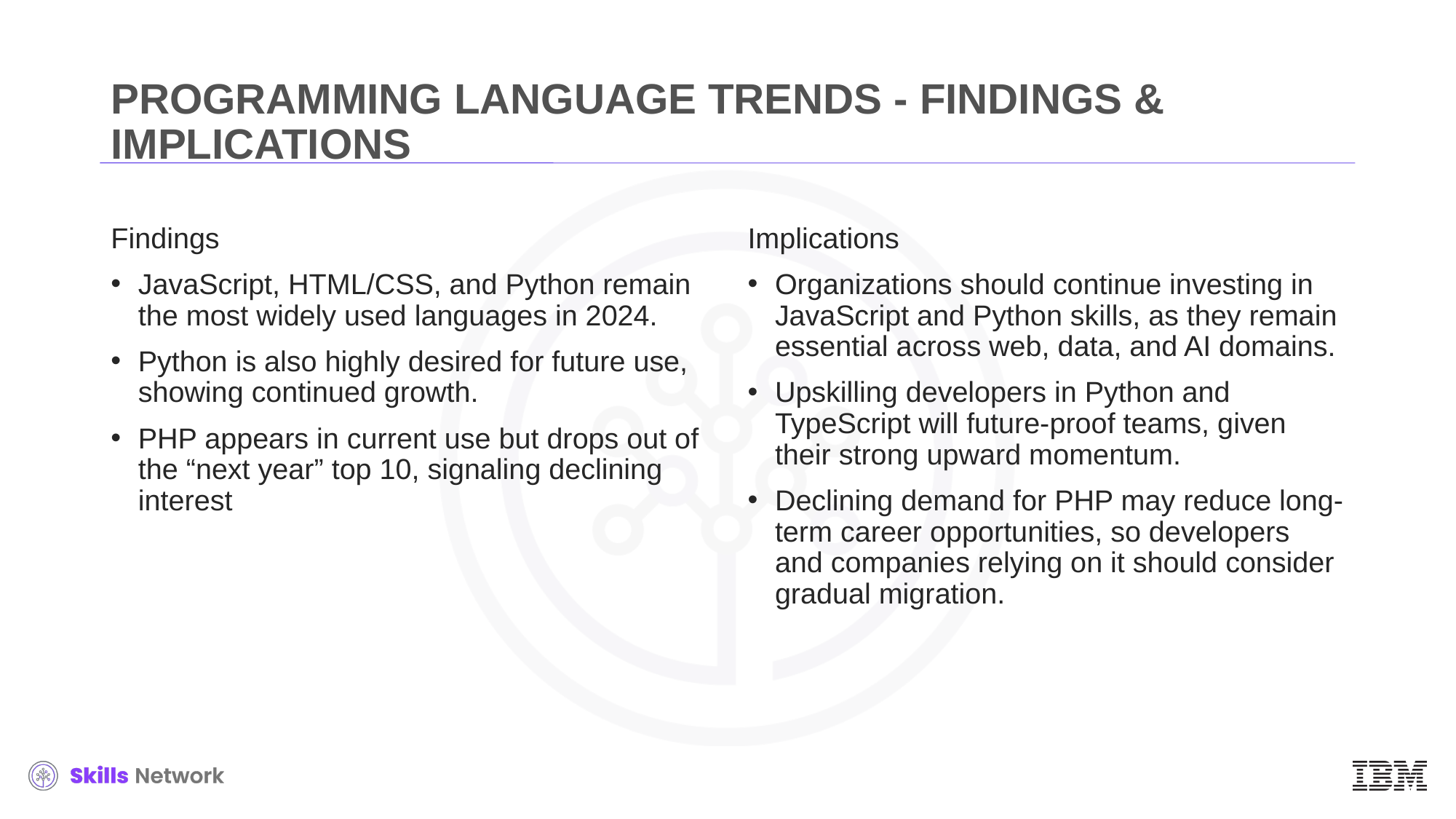

# PROGRAMMING LANGUAGE TRENDS - FINDINGS & IMPLICATIONS
Findings
JavaScript, HTML/CSS, and Python remain the most widely used languages in 2024.
Python is also highly desired for future use, showing continued growth.
PHP appears in current use but drops out of the “next year” top 10, signaling declining interest
Implications
Organizations should continue investing in JavaScript and Python skills, as they remain essential across web, data, and AI domains.
Upskilling developers in Python and TypeScript will future-proof teams, given their strong upward momentum.
Declining demand for PHP may reduce long-term career opportunities, so developers and companies relying on it should consider gradual migration.